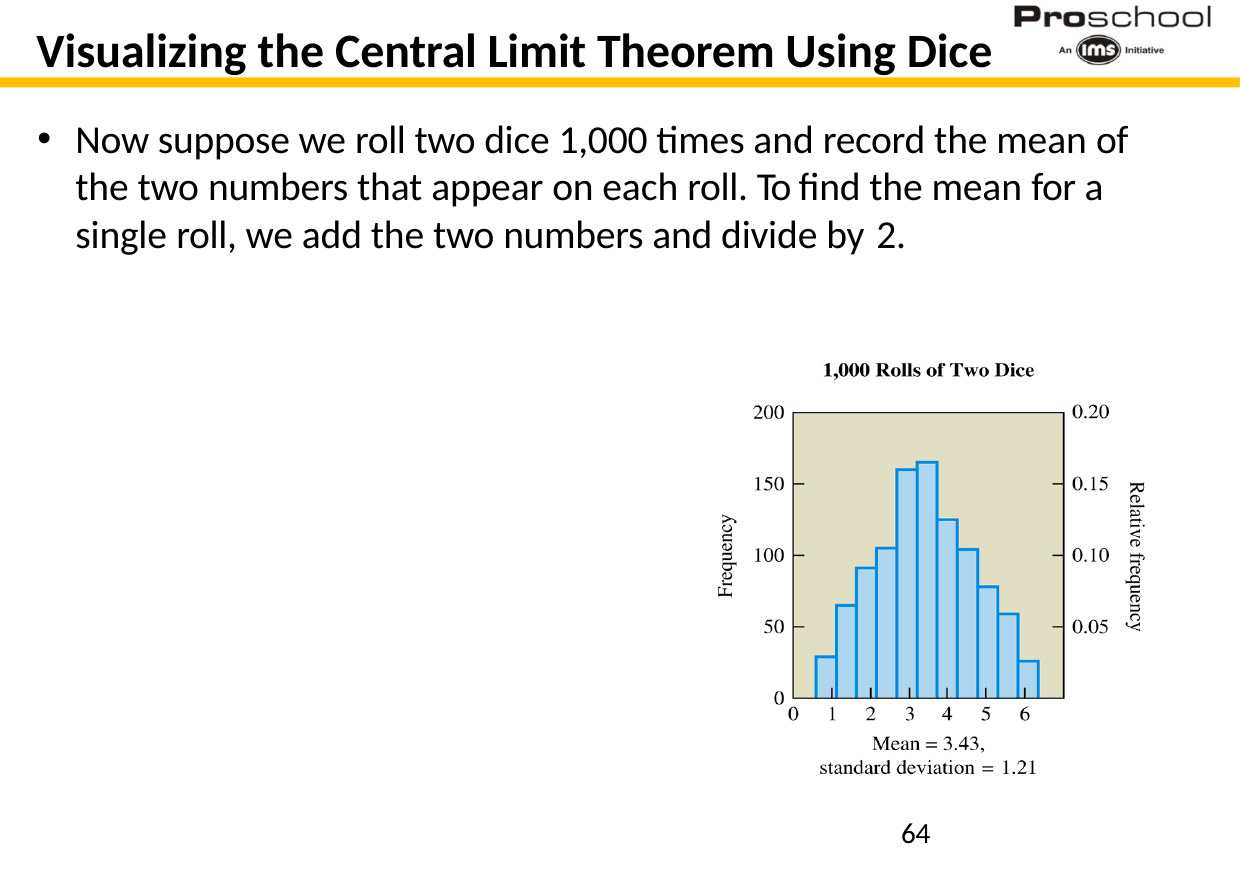

# Visualizing the Central Limit Theorem Using Dice

Now suppose we roll two dice 1,000 times and record the mean of  the two numbers that appear on each roll. To find the mean for a  single roll, we add the two numbers and divide by 2.

64